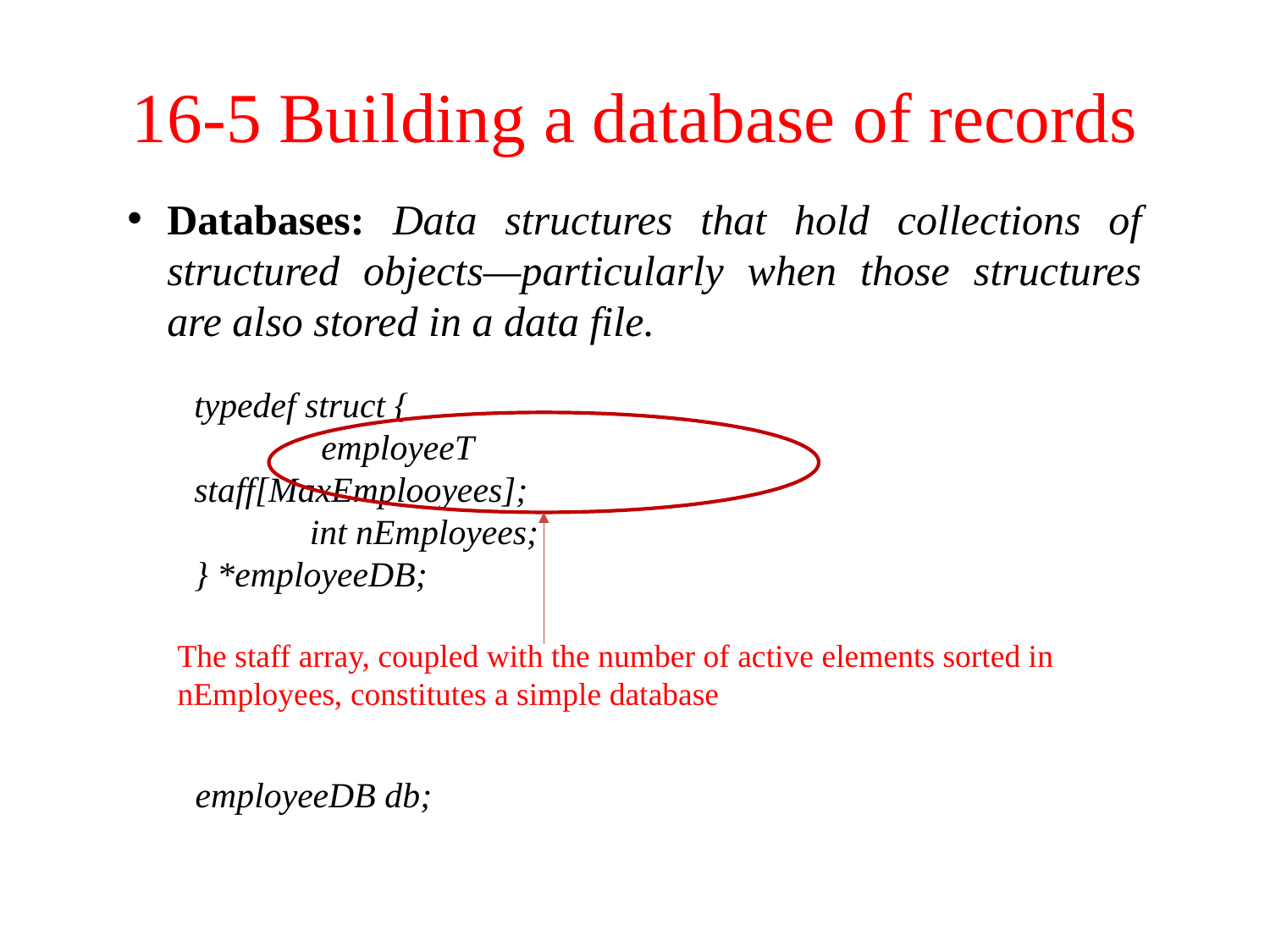

16-5 Building a database of records
Databases: Data structures that hold collections of structured objects—particularly when those structures are also stored in a data file.
typedef struct {
	employeeT staff[MaxEmplooyees];
             int nEmployees;
} *employeeDB;

The staff array, coupled with the number of active elements sorted in nEmployees, constitutes a simple database
employeeDB db;